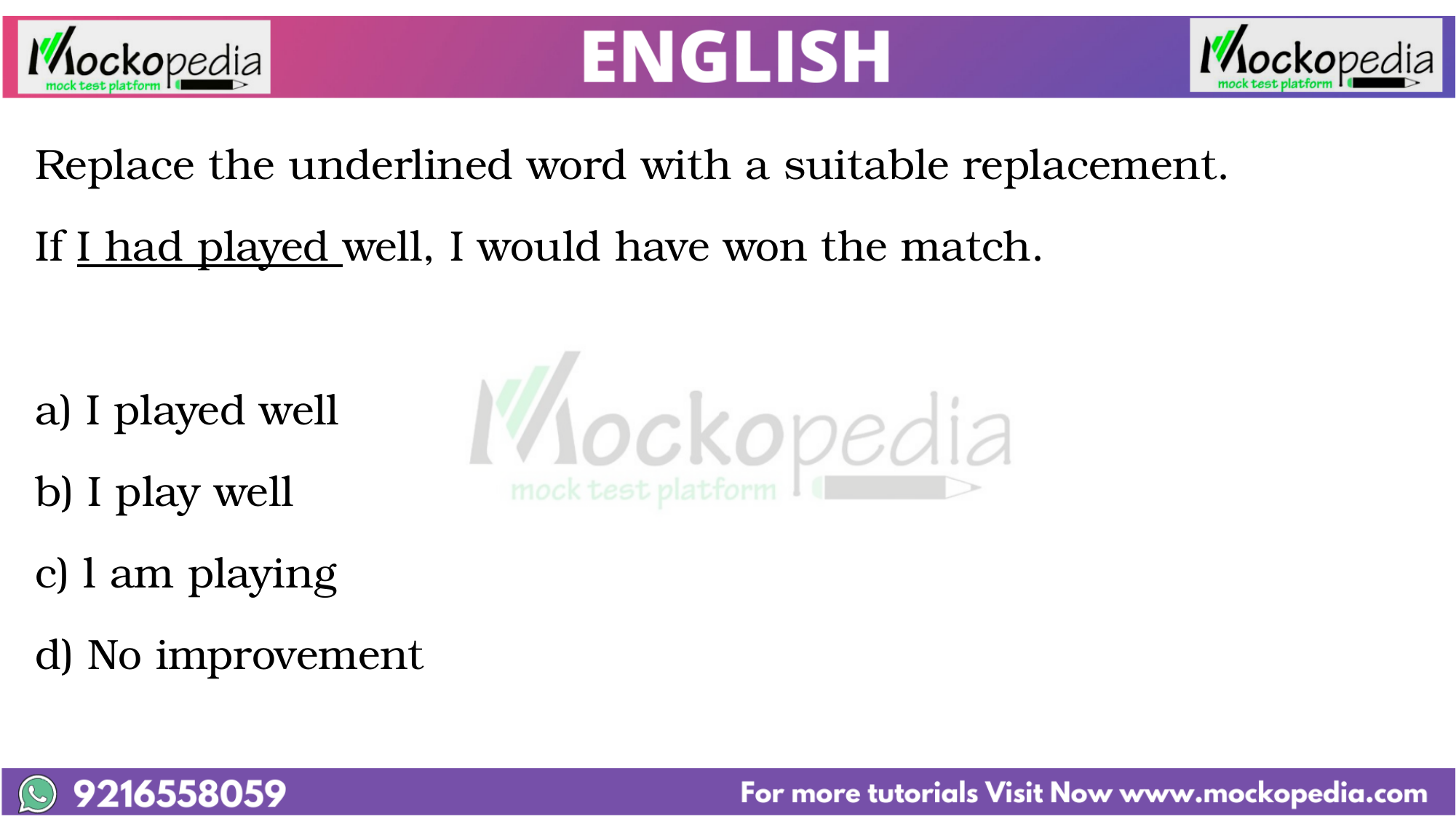

Replace the underlined word with a suitable replacement.
If I had played well, I would have won the match.

a) I played well
b) I play well
c) l am playing
d) No improvement